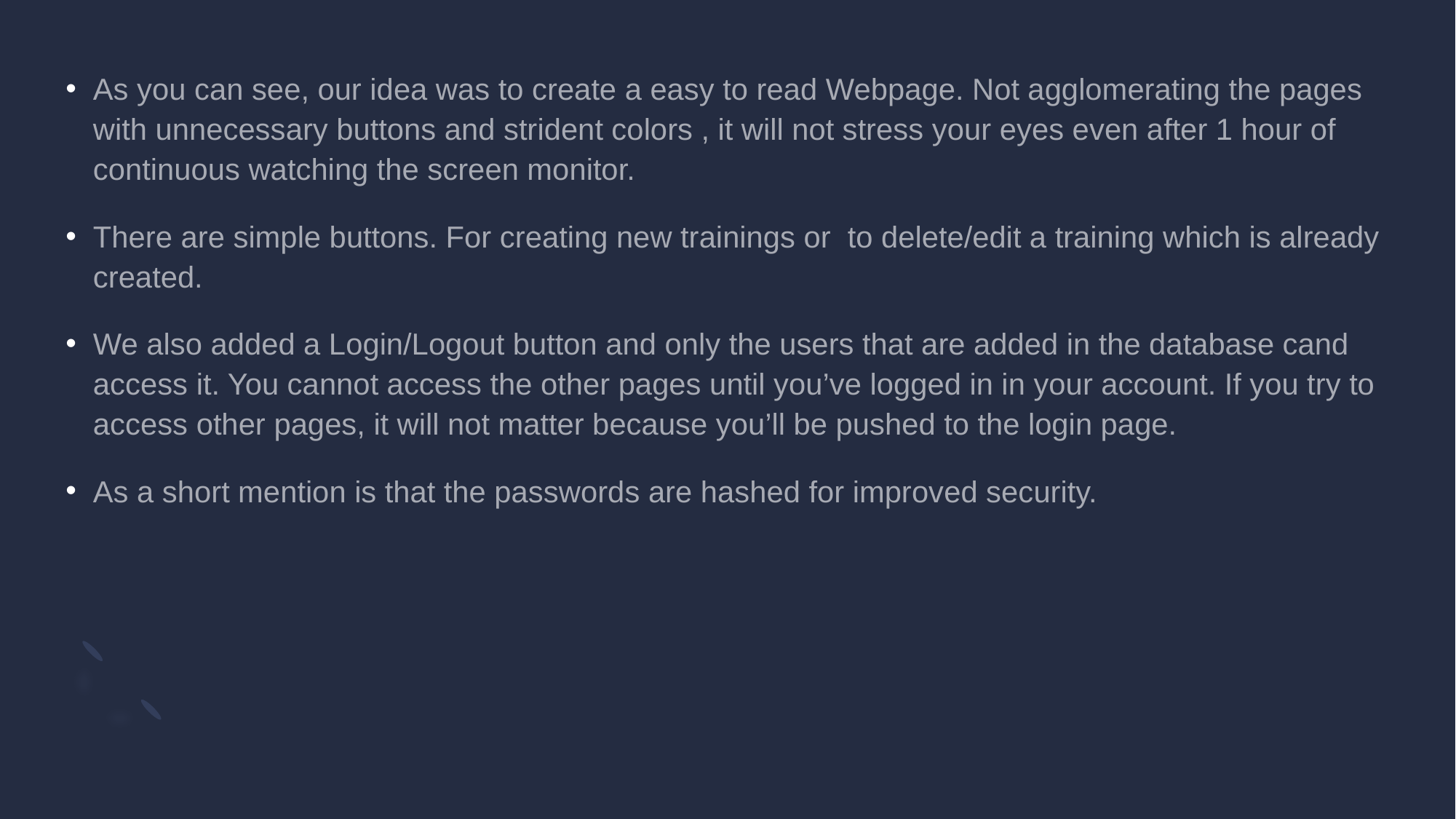

As you can see, our idea was to create a easy to read Webpage. Not agglomerating the pages with unnecessary buttons and strident colors , it will not stress your eyes even after 1 hour of continuous watching the screen monitor.
There are simple buttons. For creating new trainings or  to delete/edit a training which is already created.
We also added a Login/Logout button and only the users that are added in the database cand access it. You cannot access the other pages until you’ve logged in in your account. If you try to access other pages, it will not matter because you’ll be pushed to the login page.
As a short mention is that the passwords are hashed for improved security.